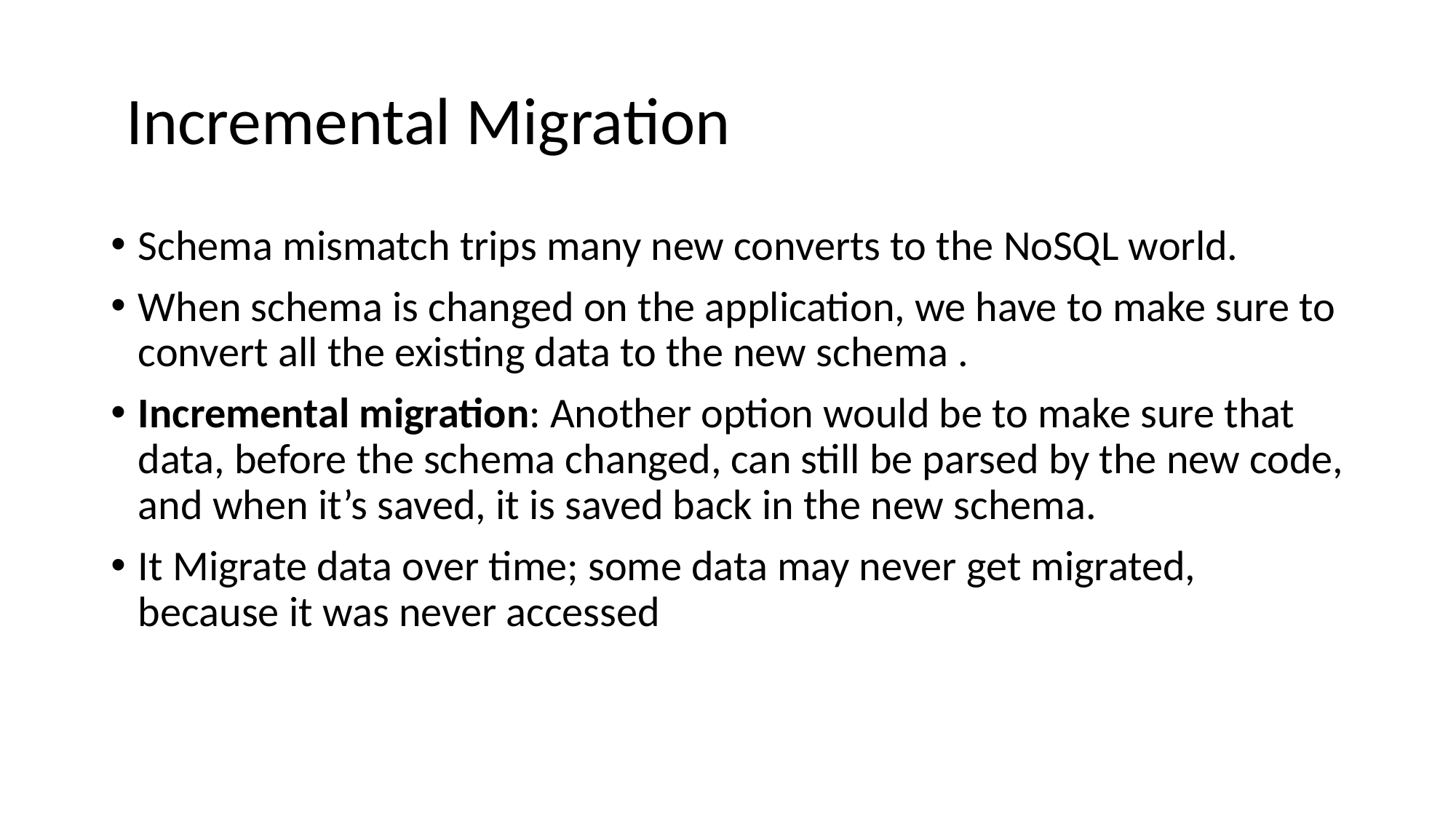

# Incremental Migration
Schema mismatch trips many new converts to the NoSQL world.
When schema is changed on the application, we have to make sure to convert all the existing data to the new schema .
Incremental migration: Another option would be to make sure that data, before the schema changed, can still be parsed by the new code, and when it’s saved, it is saved back in the new schema.
It Migrate data over time; some data may never get migrated, because it was never accessed